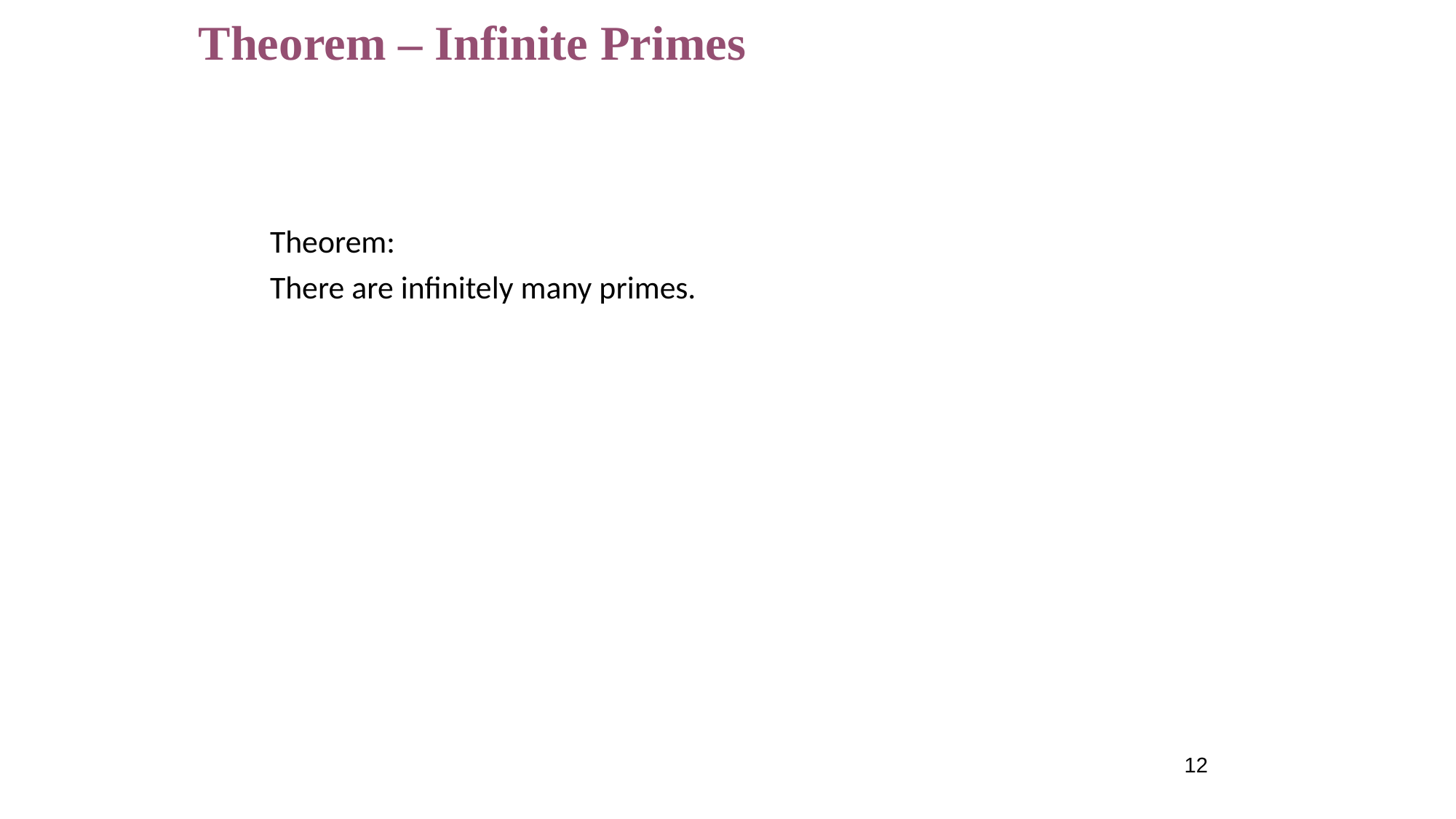

# Theorem – Infinite Primes
Theorem:
There are infinitely many primes.

12